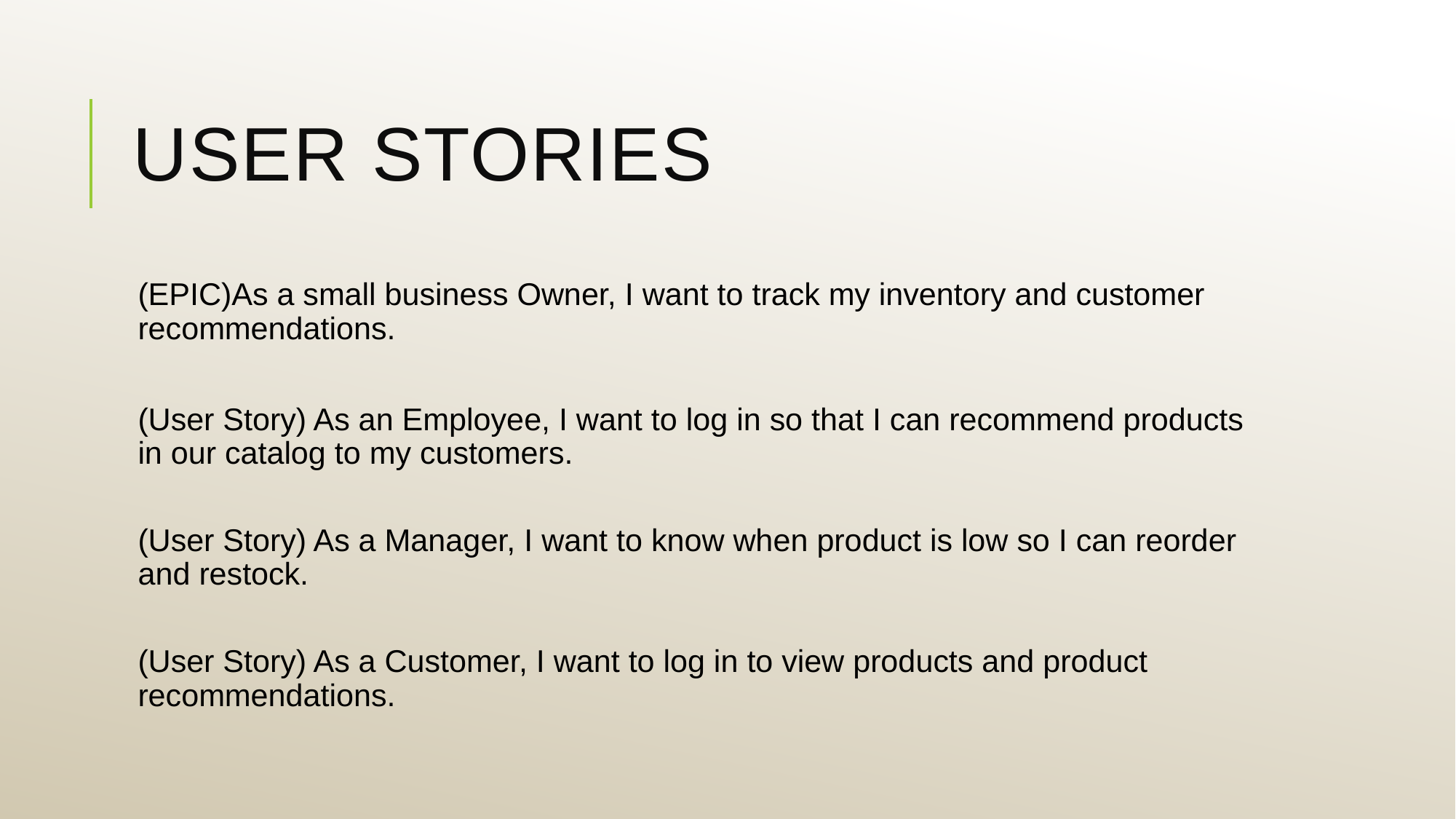

# User Stories
(EPIC)As a small business Owner, I want to track my inventory and customer recommendations.
(User Story) As an Employee, I want to log in so that I can recommend products in our catalog to my customers.
(User Story) As a Manager, I want to know when product is low so I can reorder and restock.
(User Story) As a Customer, I want to log in to view products and product recommendations.